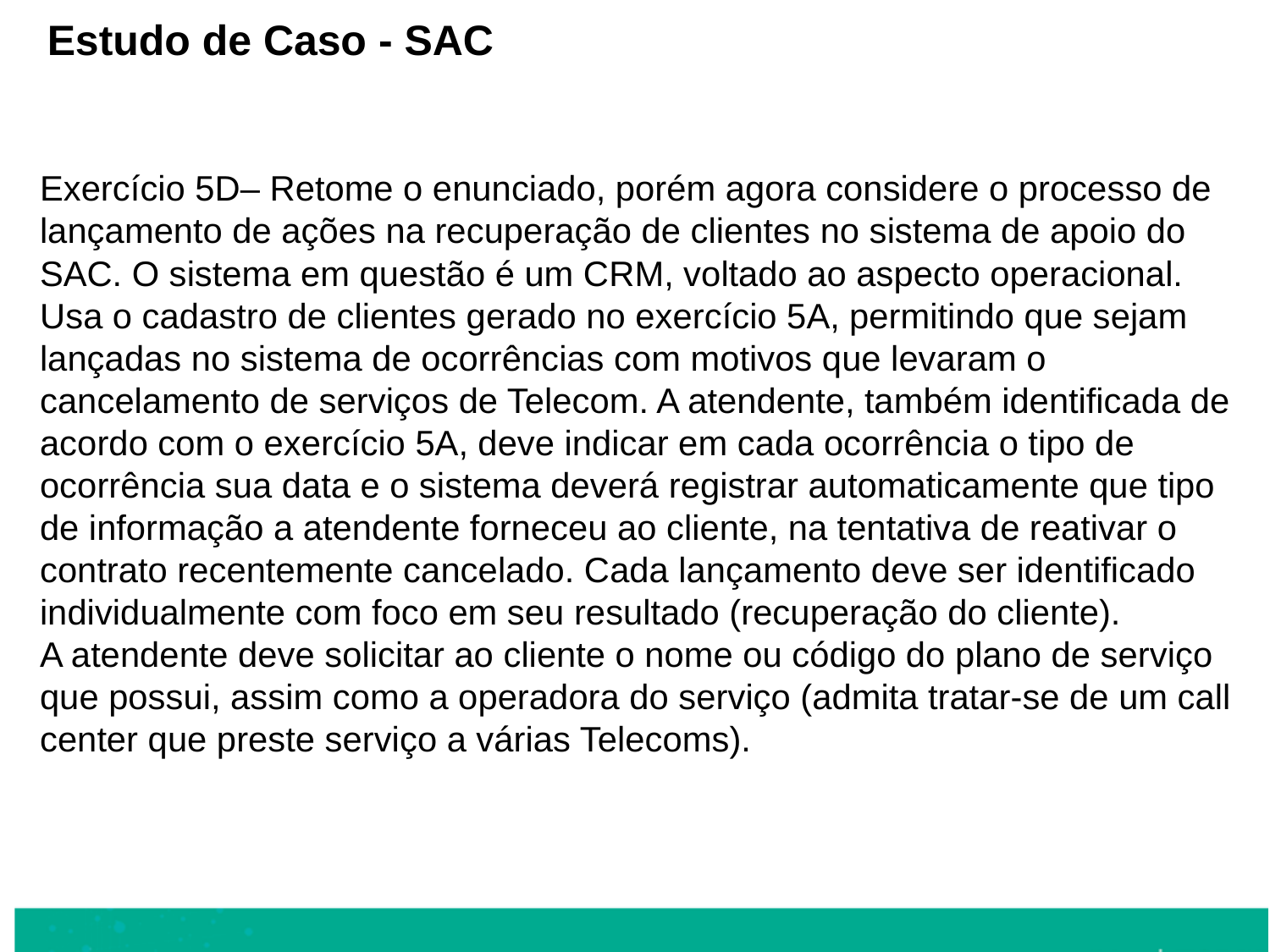

Estudo de Caso - SAC
Exercício 5D– Retome o enunciado, porém agora considere o processo de lançamento de ações na recuperação de clientes no sistema de apoio do SAC. O sistema em questão é um CRM, voltado ao aspecto operacional. Usa o cadastro de clientes gerado no exercício 5A, permitindo que sejam lançadas no sistema de ocorrências com motivos que levaram o cancelamento de serviços de Telecom. A atendente, também identificada de acordo com o exercício 5A, deve indicar em cada ocorrência o tipo de ocorrência sua data e o sistema deverá registrar automaticamente que tipo de informação a atendente forneceu ao cliente, na tentativa de reativar o contrato recentemente cancelado. Cada lançamento deve ser identificado individualmente com foco em seu resultado (recuperação do cliente).
A atendente deve solicitar ao cliente o nome ou código do plano de serviço que possui, assim como a operadora do serviço (admita tratar-se de um call center que preste serviço a várias Telecoms).